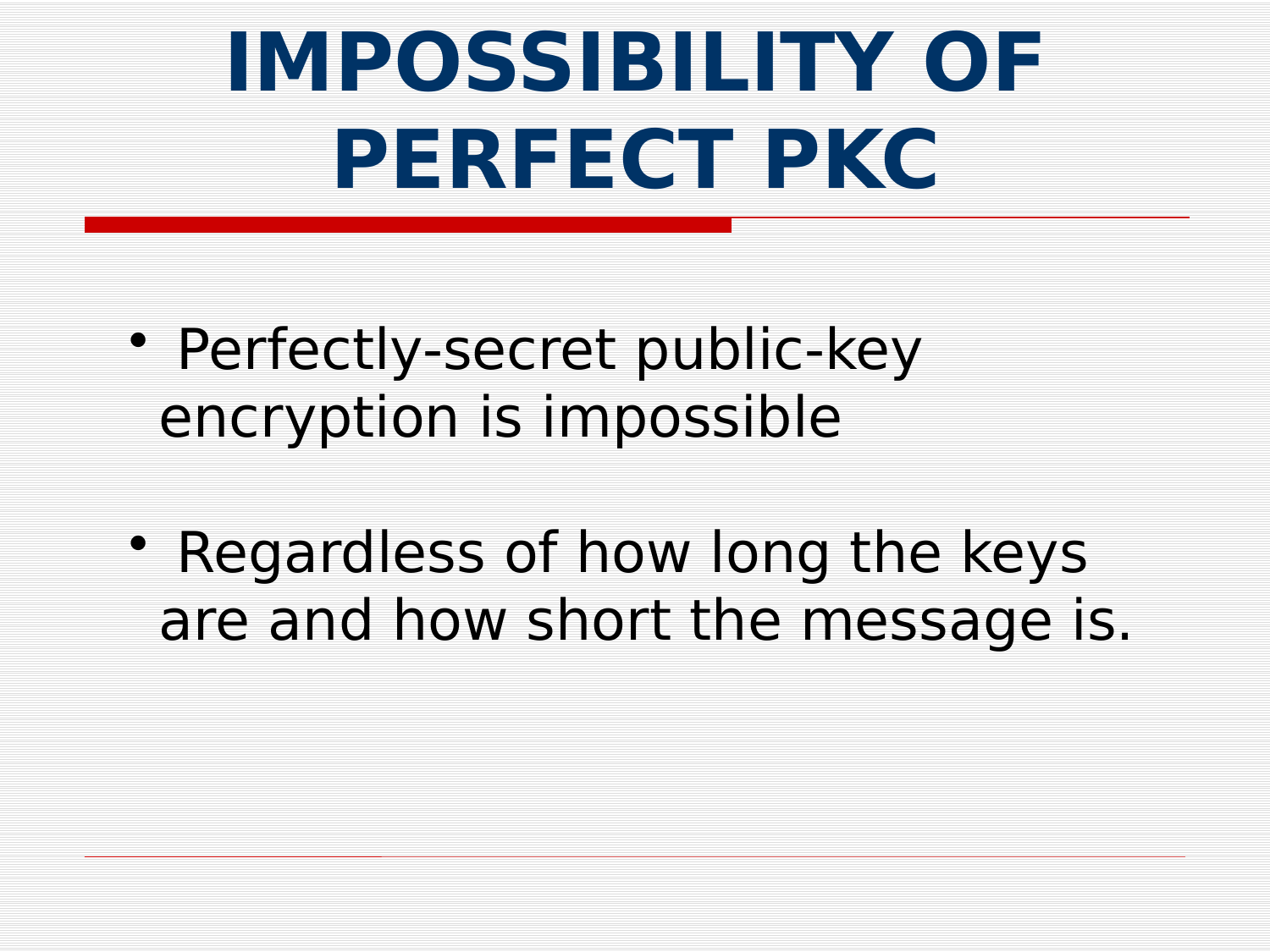

# IMPOSSIBILITY OF PERFECT PKC
 Perfectly-secret public-key encryption is impossible

 Regardless of how long the keys are and how short the message is.